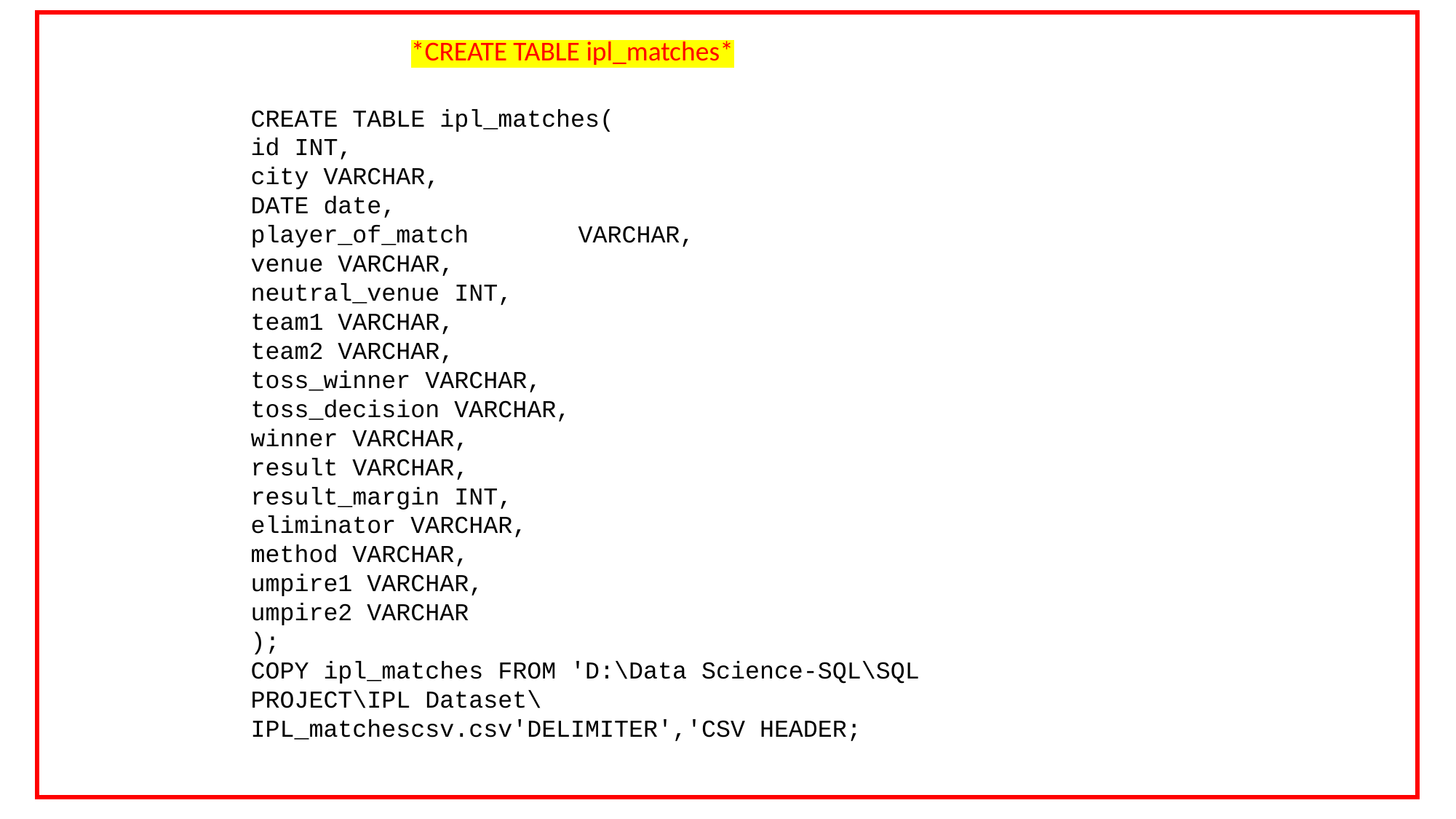

*CREATE TABLE ipl_matches*

CREATE TABLE ipl_matches(
id INT,
city VARCHAR,
DATE date,
player_of_match	VARCHAR,
venue VARCHAR,
neutral_venue INT,
team1 VARCHAR,
team2 VARCHAR,
toss_winner VARCHAR,
toss_decision VARCHAR,
winner VARCHAR,
result VARCHAR,
result_margin INT,
eliminator VARCHAR,
method VARCHAR,
umpire1 VARCHAR,
umpire2 VARCHAR
);
COPY ipl_matches FROM 'D:\Data Science-SQL\SQL PROJECT\IPL Dataset\IPL_matchescsv.csv'DELIMITER','CSV HEADER;